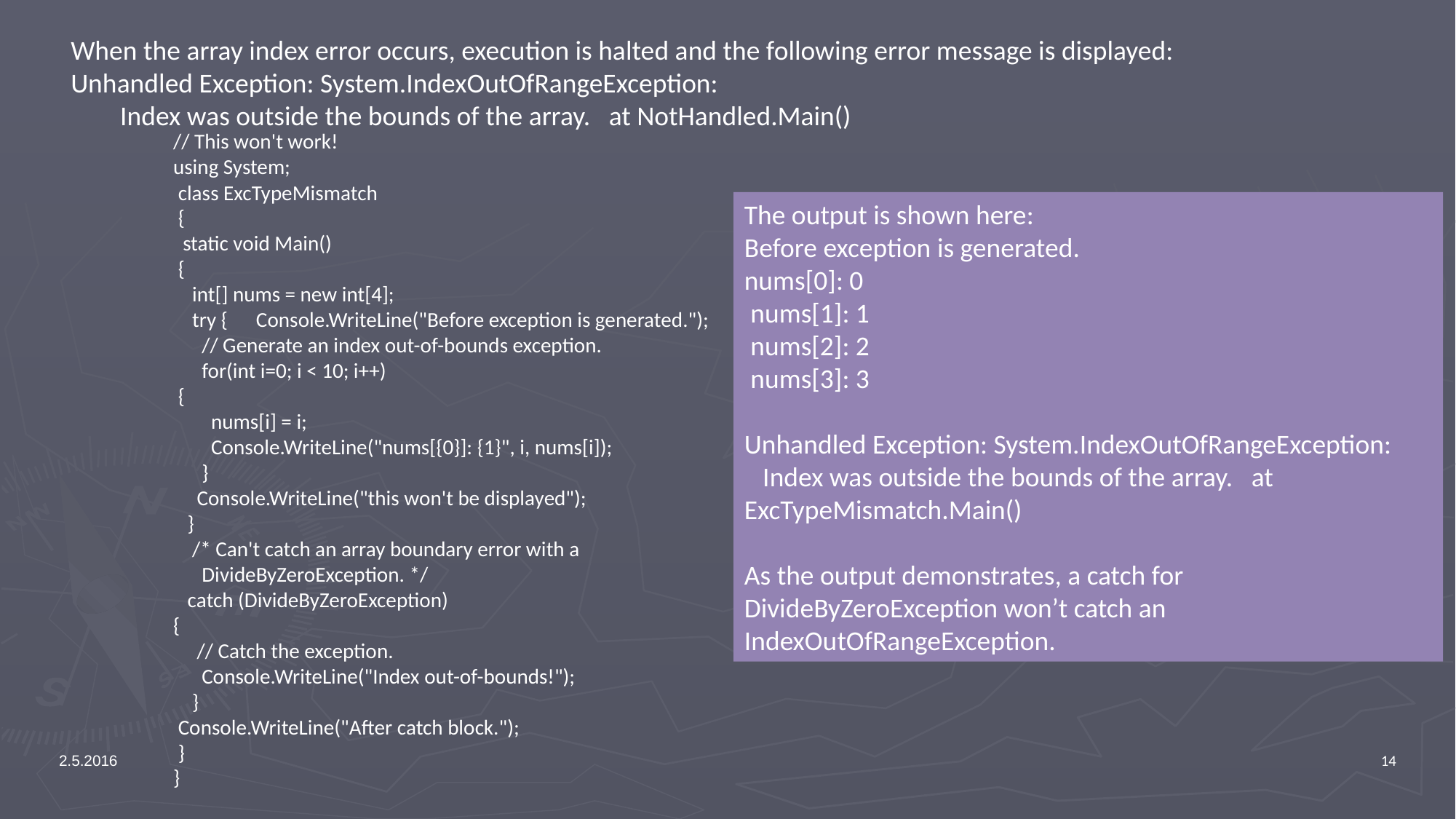

When the array index error occurs, execution is halted and the following error message is displayed:
Unhandled Exception: System.IndexOutOfRangeException:
        Index was outside the bounds of the array.   at NotHandled.Main()
// This won't work!
using System;
 class ExcTypeMismatch
 {
  static void Main()
 {
    int[] nums = new int[4];
    try {      Console.WriteLine("Before exception is generated.");
      // Generate an index out-of-bounds exception.
      for(int i=0; i < 10; i++)
 {
        nums[i] = i;
        Console.WriteLine("nums[{0}]: {1}", i, nums[i]);
      }
     Console.WriteLine("this won't be displayed");
   }
    /* Can't catch an array boundary error with a
      DivideByZeroException. */
   catch (DivideByZeroException)
{
     // Catch the exception.
      Console.WriteLine("Index out-of-bounds!");
    }
 Console.WriteLine("After catch block.");
 }
}
The output is shown here:
Before exception is generated.
nums[0]: 0
 nums[1]: 1
 nums[2]: 2
 nums[3]: 3

Unhandled Exception: System.IndexOutOfRangeException:          Index was outside the bounds of the array.   at ExcTypeMismatch.Main()

As the output demonstrates, a catch for DivideByZeroException won’t catch an IndexOutOfRangeException.
2.5.2016
14